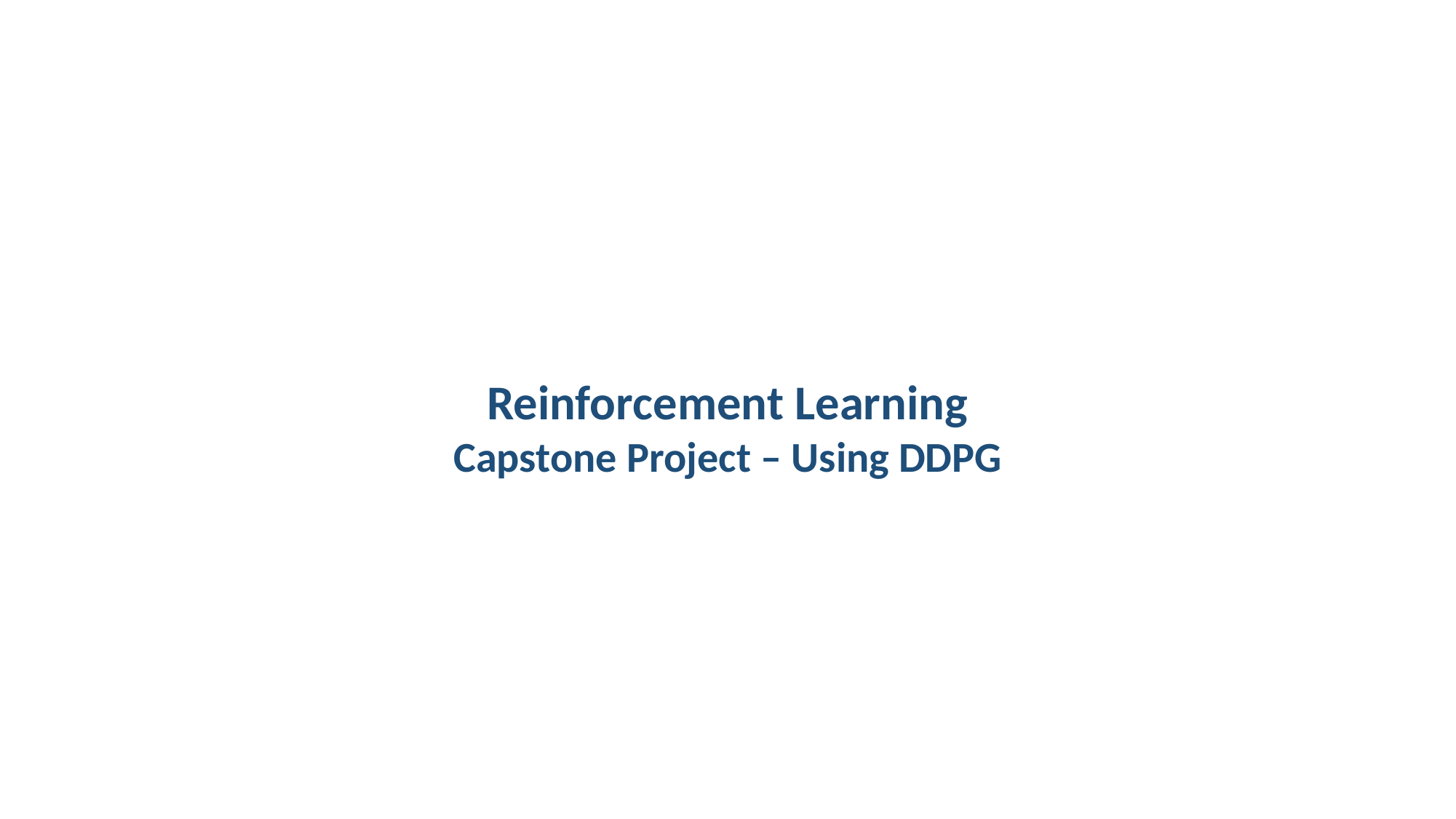

Reinforcement Learning
Capstone Project – Using DDPG